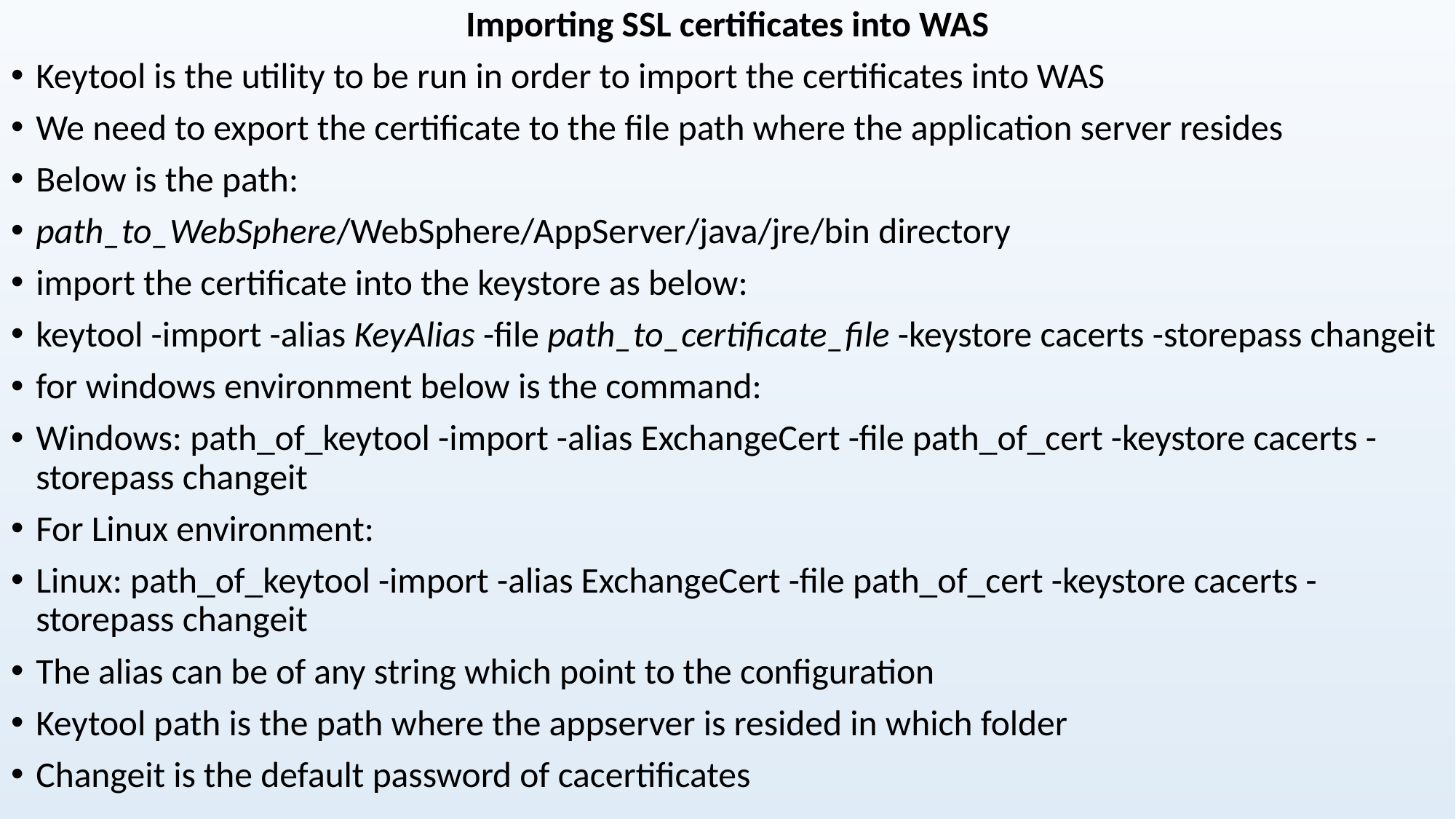

Importing SSL certificates into WAS
Keytool is the utility to be run in order to import the certificates into WAS
We need to export the certificate to the file path where the application server resides
Below is the path:
path_to_WebSphere/WebSphere/AppServer/java/jre/bin directory
import the certificate into the keystore as below:
keytool -import -alias KeyAlias -file path_to_certificate_file -keystore cacerts -storepass changeit
for windows environment below is the command:
Windows: path_of_keytool -import -alias ExchangeCert -file path_of_cert -keystore cacerts -storepass changeit
For Linux environment:
Linux: path_of_keytool -import -alias ExchangeCert -file path_of_cert -keystore cacerts -storepass changeit
The alias can be of any string which point to the configuration
Keytool path is the path where the appserver is resided in which folder
Changeit is the default password of cacertificates